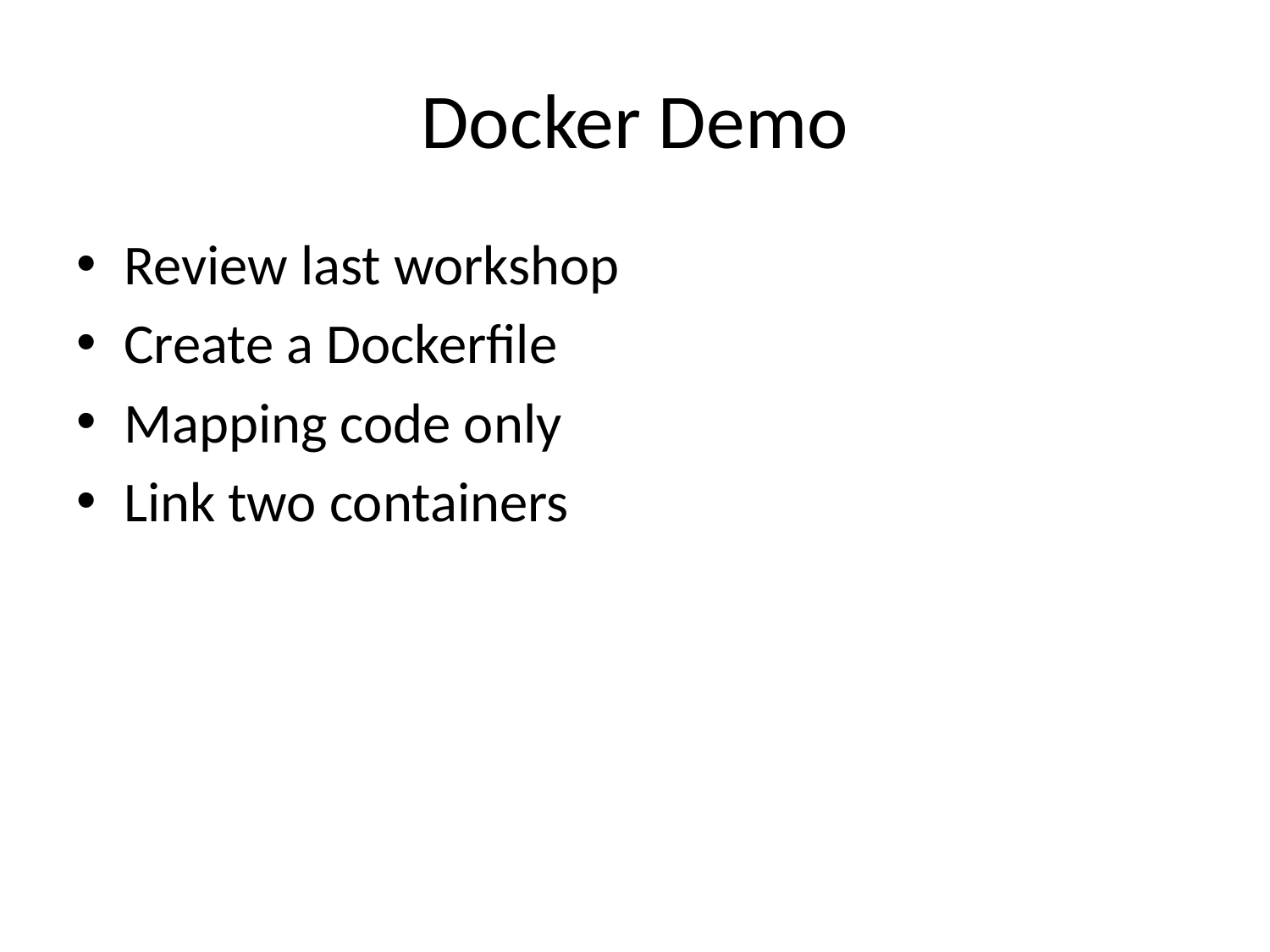

# Docker Demo
Review last workshop
Create a Dockerfile
Mapping code only
Link two containers